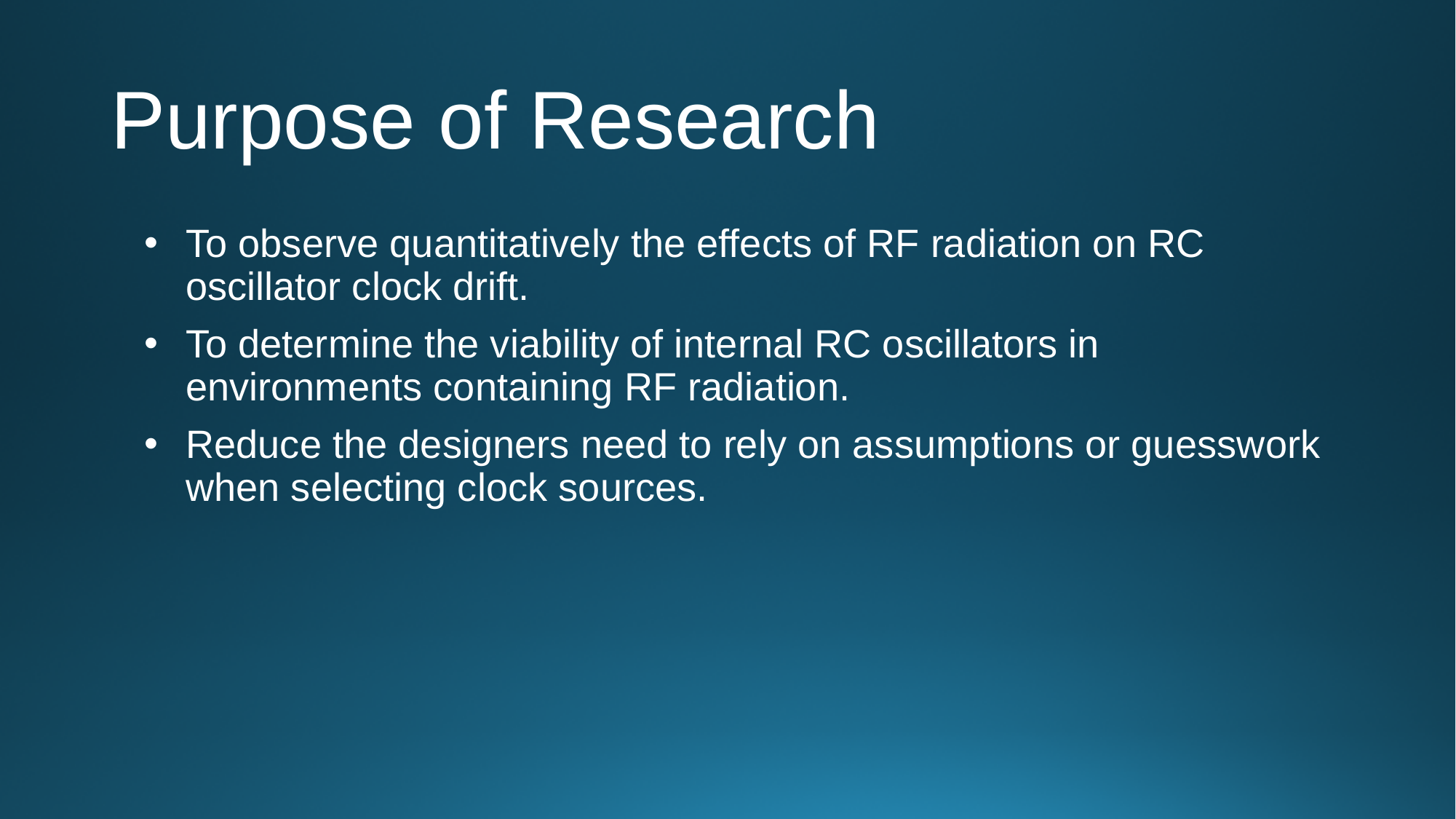

# Purpose of Research
To observe quantitatively the effects of RF radiation on RC oscillator clock drift.
To determine the viability of internal RC oscillators in environments containing RF radiation.
Reduce the designers need to rely on assumptions or guesswork when selecting clock sources.